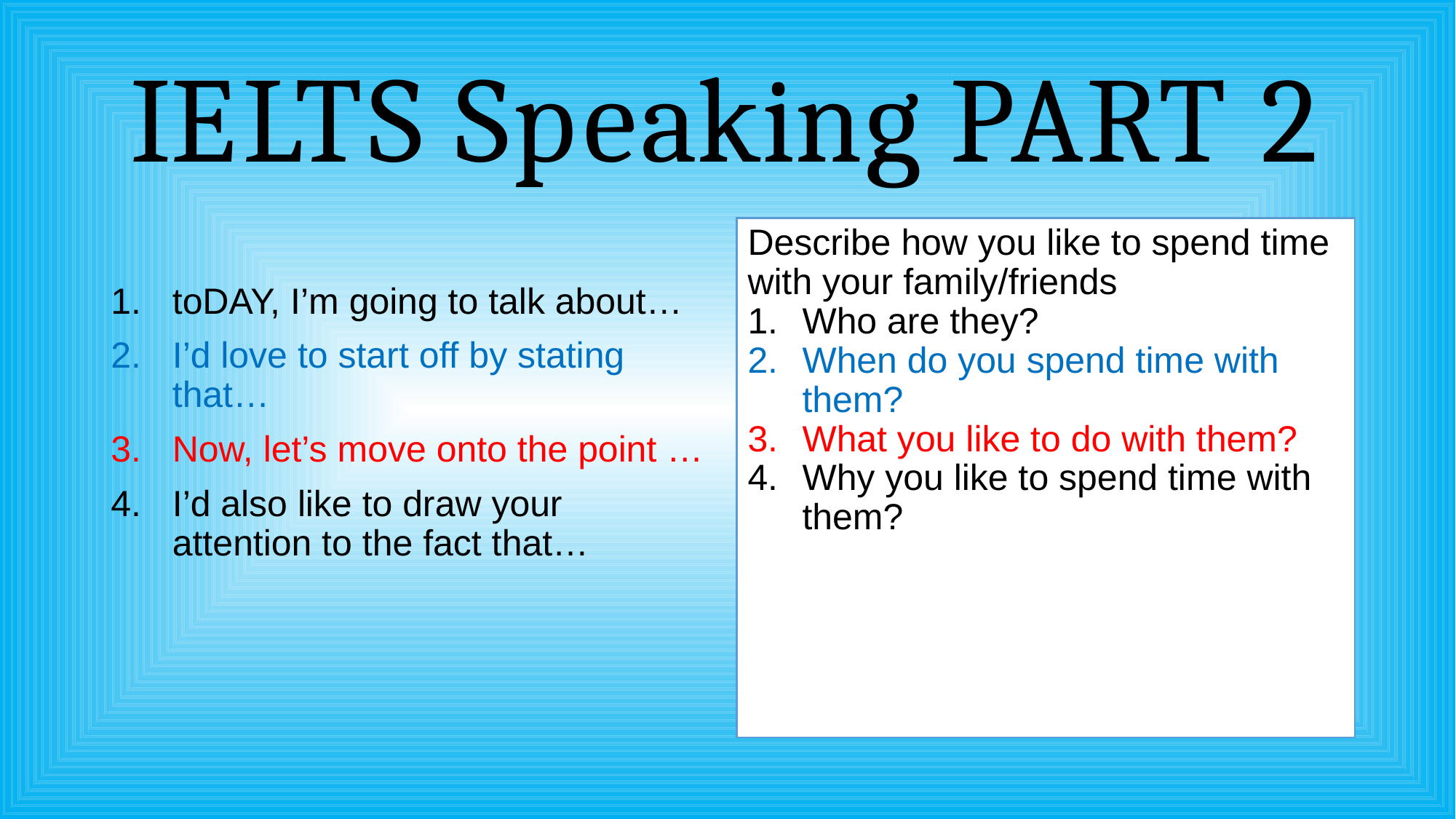

# IELTS Speaking PART 2

toDAY, I’m going to talk about…
I’d love to start off by stating that…
Now, let’s move onto the point …
I’d also like to draw your attention to the fact that…
Describe how you like to spend time with your family/friends
Who are they?
When do you spend time with them?
What you like to do with them?
Why you like to spend time with them?